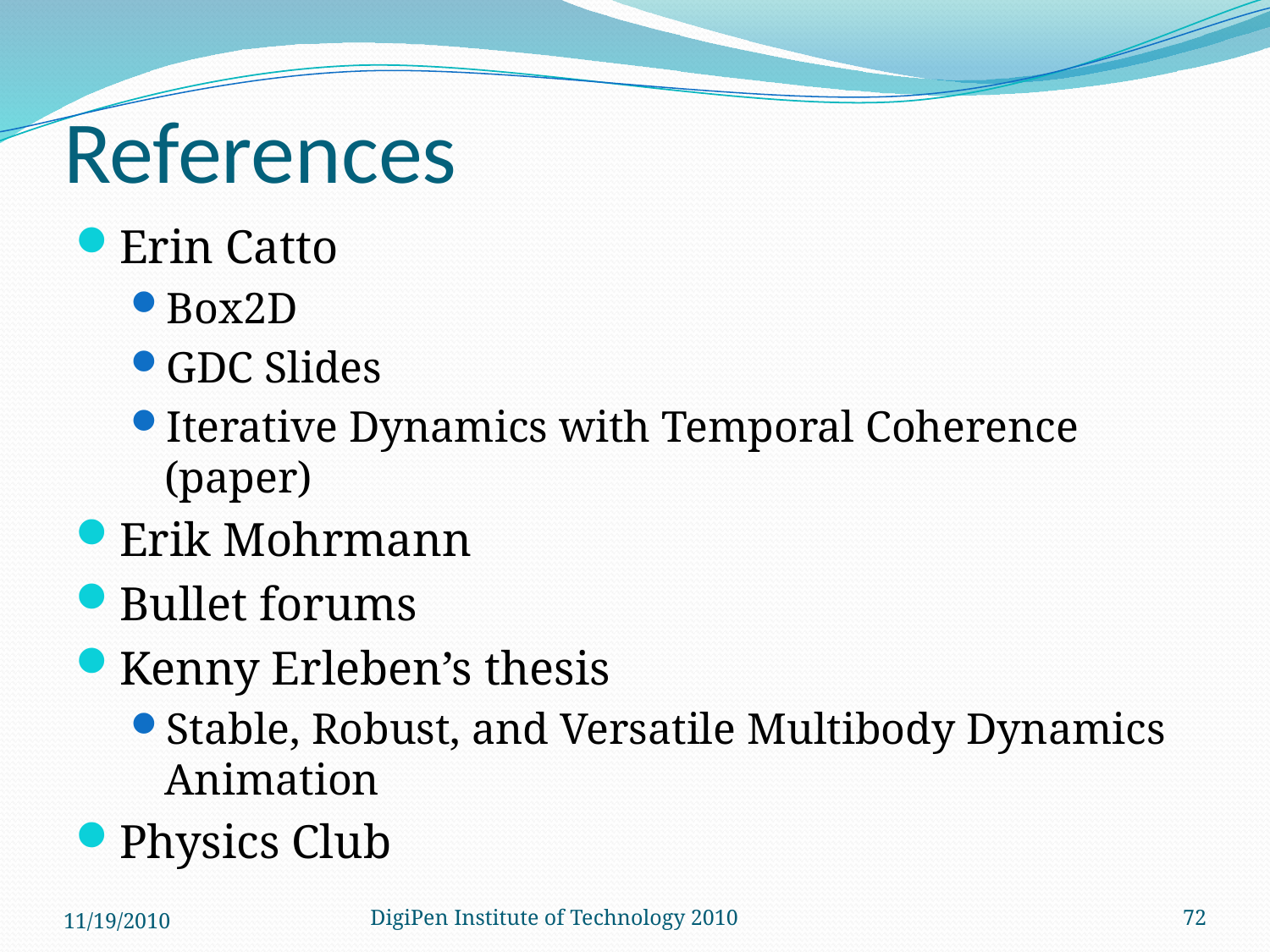

# References
Erin Catto
Box2D
GDC Slides
Iterative Dynamics with Temporal Coherence (paper)
Erik Mohrmann
Bullet forums
Kenny Erleben’s thesis
Stable, Robust, and Versatile Multibody Dynamics Animation
Physics Club
11/19/2010
DigiPen Institute of Technology 2010
72